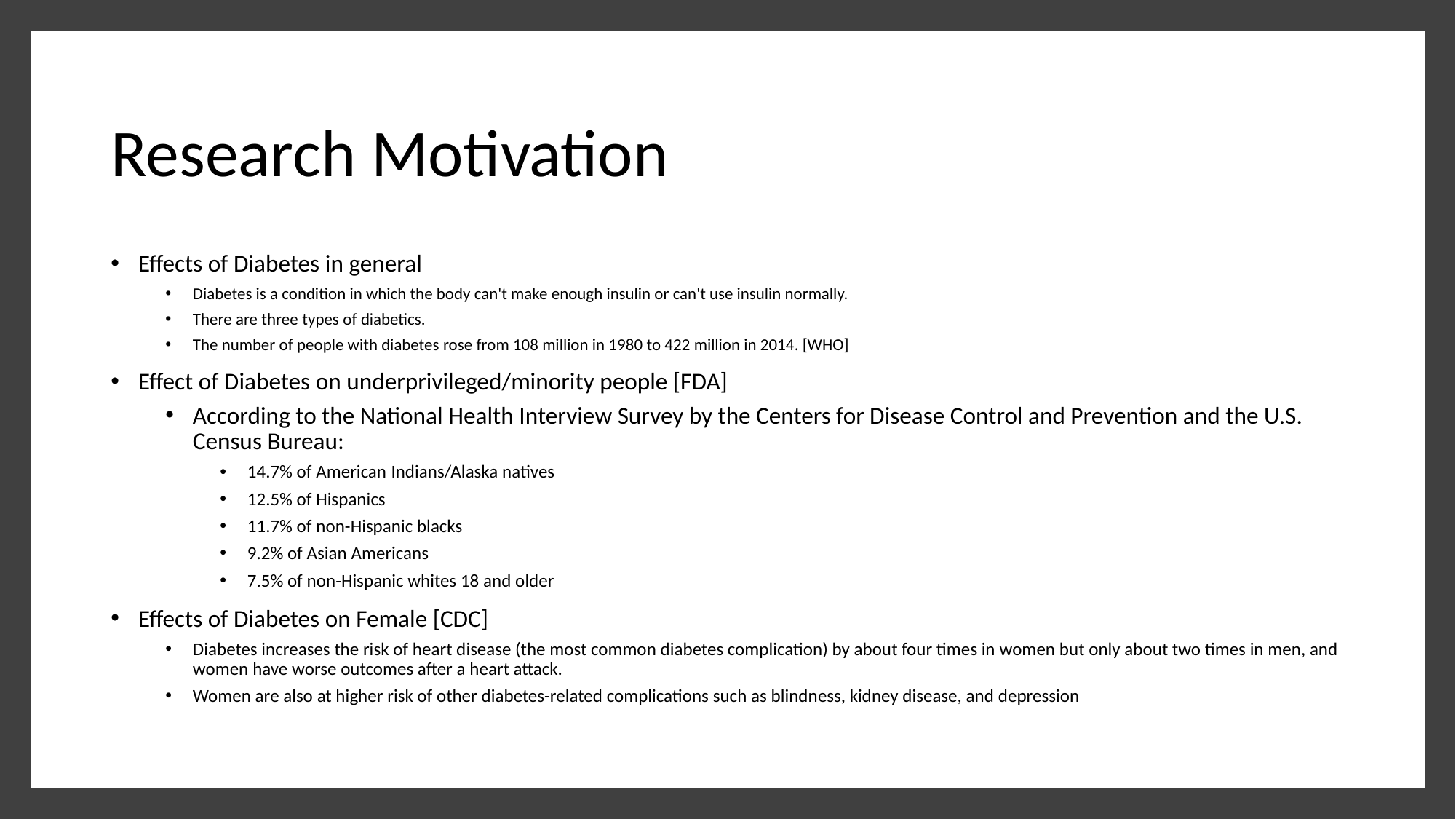

# Research Motivation

Effects of Diabetes in general
Diabetes is a condition in which the body can't make enough insulin or can't use insulin normally.
There are three types of diabetics.
The number of people with diabetes rose from 108 million in 1980 to 422 million in 2014. [WHO]
Effect of Diabetes on underprivileged/minority people [FDA]
According to the National Health Interview Survey by the Centers for Disease Control and Prevention and the U.S. Census Bureau:
14.7% of American Indians/Alaska natives
12.5% of Hispanics
11.7% of non-Hispanic blacks
9.2% of Asian Americans
7.5% of non-Hispanic whites 18 and older
Effects of Diabetes on Female [CDC]
Diabetes increases the risk of heart disease (the most common diabetes complication) by about four times in women but only about two times in men, and women have worse outcomes after a heart attack.
Women are also at higher risk of other diabetes-related complications such as blindness, kidney disease, and depression